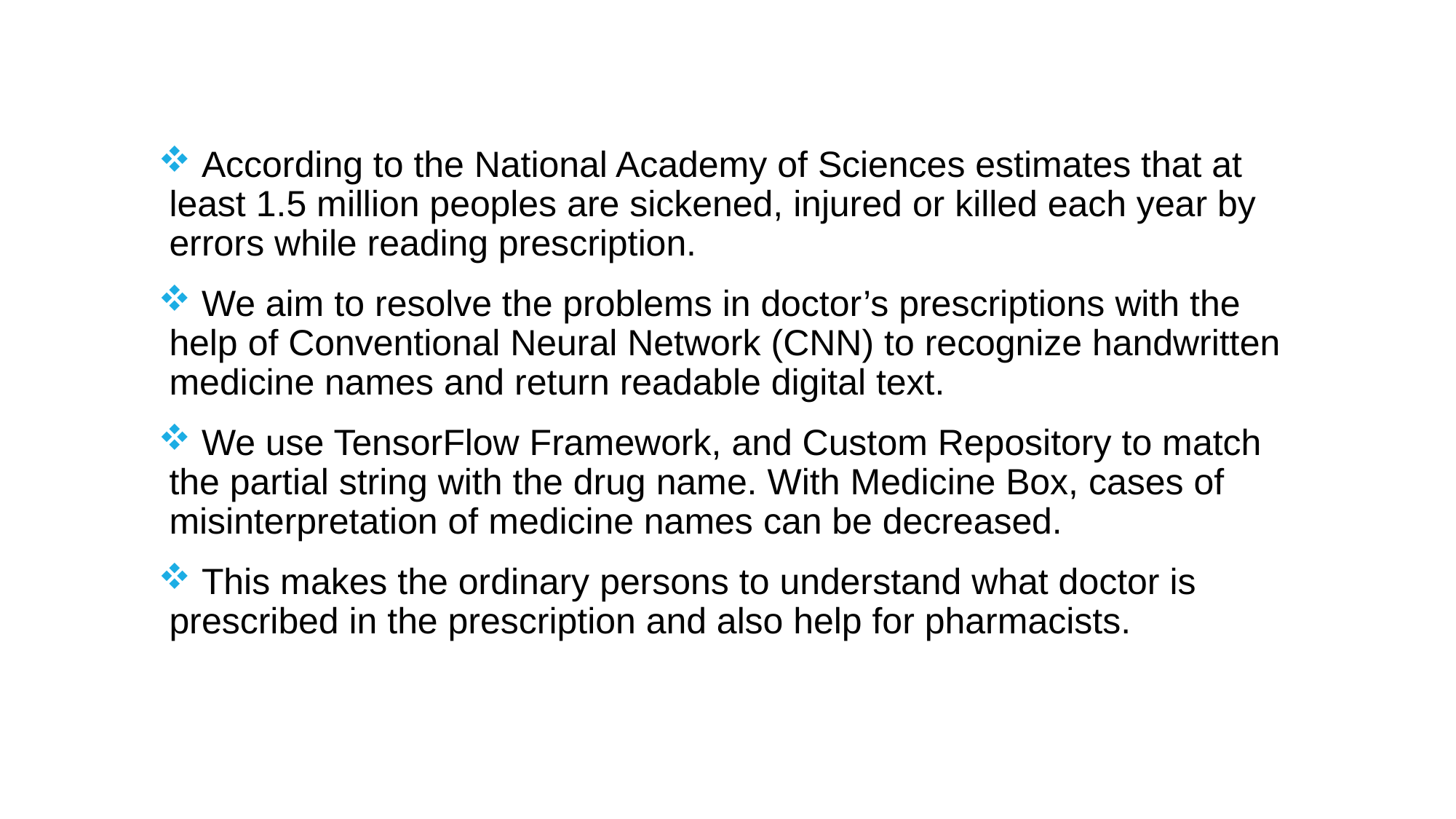

According to the National Academy of Sciences estimates that at least 1.5 million peoples are sickened, injured or killed each year by errors while reading prescription.
 We aim to resolve the problems in doctor’s prescriptions with the help of Conventional Neural Network (CNN) to recognize handwritten medicine names and return readable digital text.
 We use TensorFlow Framework, and Custom Repository to match the partial string with the drug name. With Medicine Box, cases of misinterpretation of medicine names can be decreased.
 This makes the ordinary persons to understand what doctor is prescribed in the prescription and also help for pharmacists.